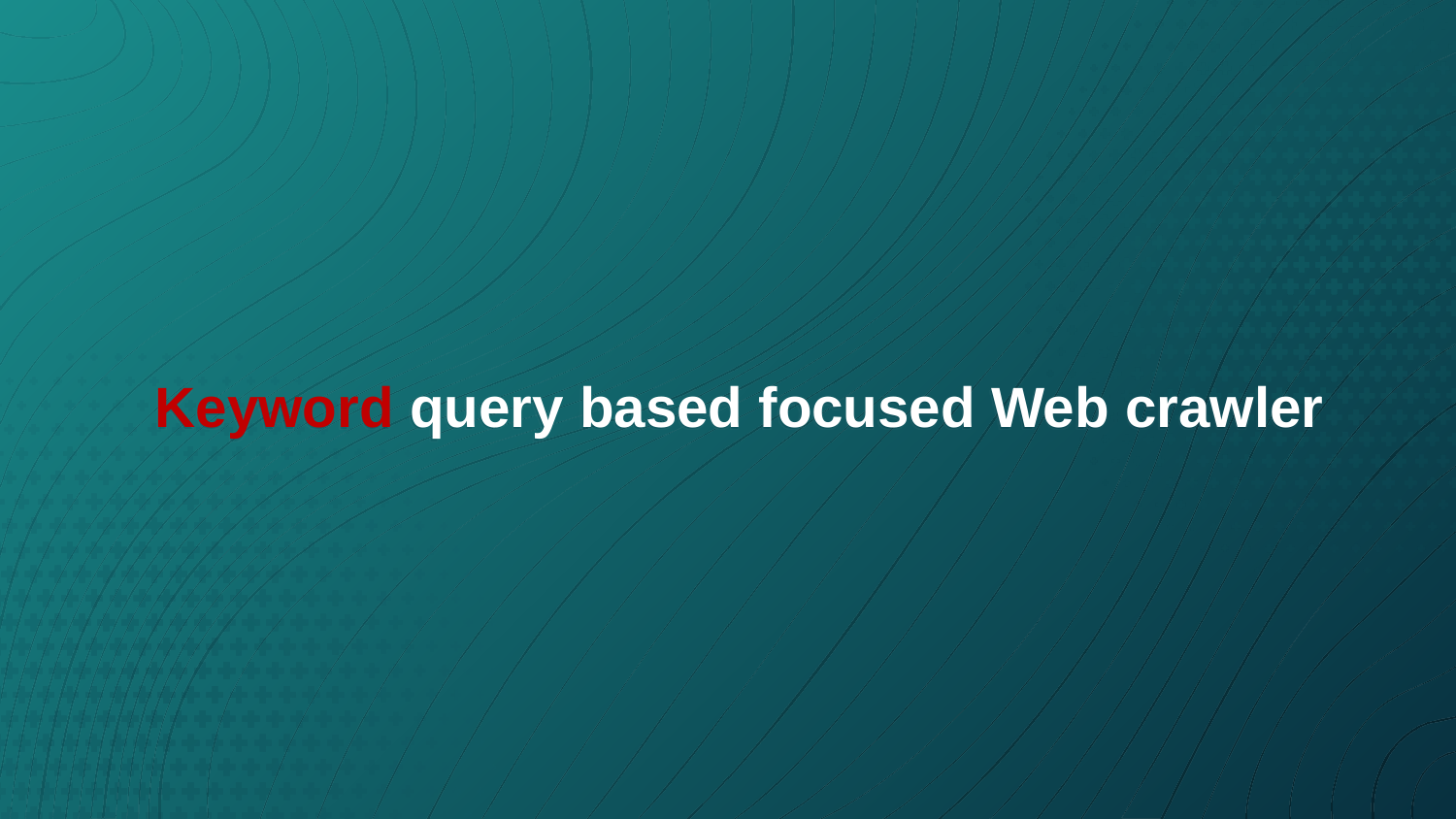

# Keyword query based focused Web crawler